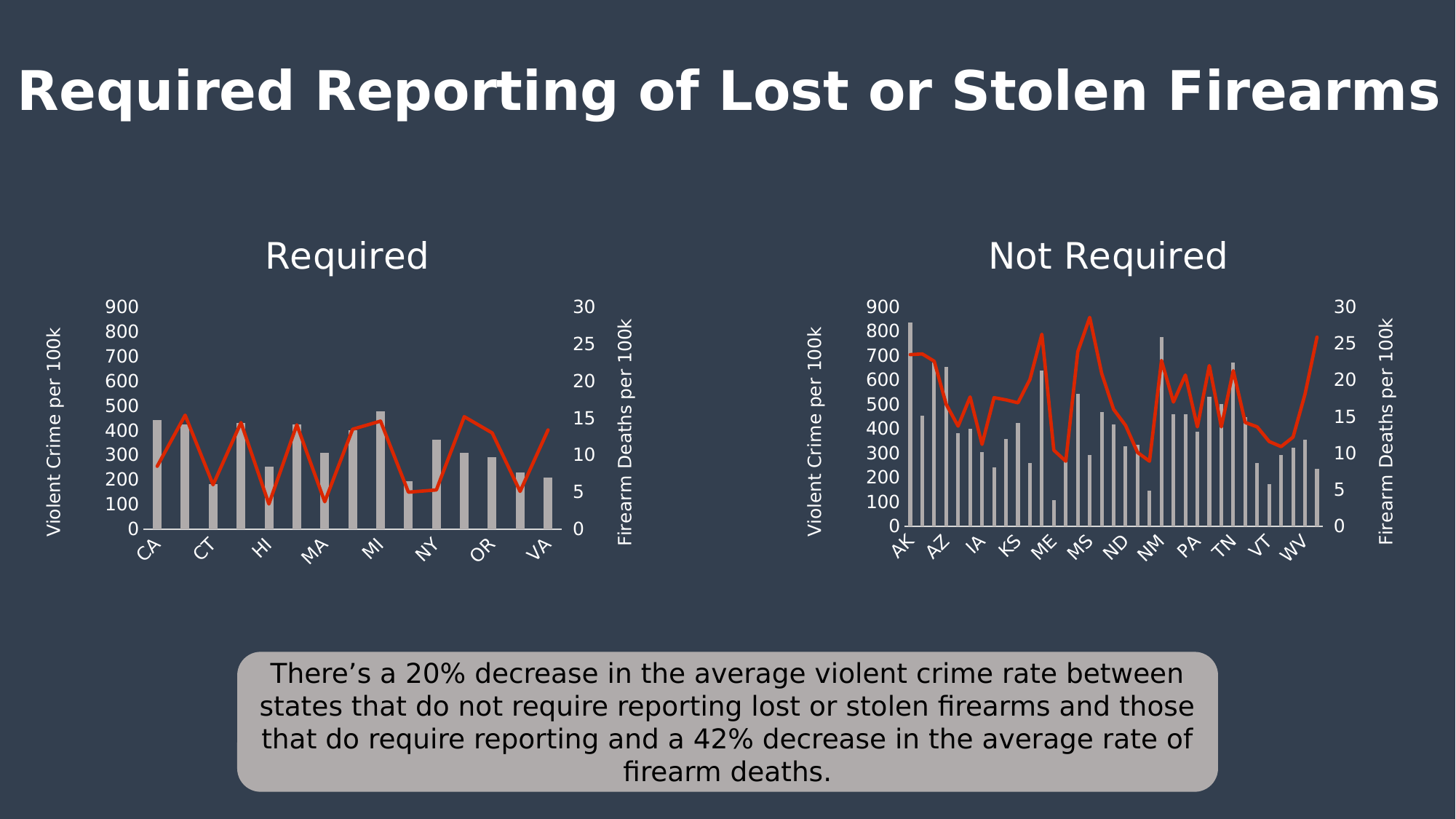

# Required Reporting of Lost or Stolen Firearms

### Chart: Not Required

| Category | Sum of Violent Crime per 100k (2020) | Sum of Firearm Deaths Per 100,000 |
|---|---|---|
| AK | 837.8 | 23.5 |
| AL | 453.6 | 23.6 |
| AR | 671.9 | 22.6 |
| AZ | 654.8 | 16.7 |
| FL | 383.6 | 13.7 |
| GA | 400.1 | 17.7 |
| IA | 303.5 | 11.2 |
| ID | 242.6 | 17.6 |
| IN | 357.7 | 17.3 |
| KS | 425.0 | 16.9 |
| KY | 259.1 | 20.1 |
| LA | 639.4 | 26.3 |
| ME | 108.6 | 10.4 |
| MN | 277.5 | 8.9 |
| MO | 542.7 | 23.9 |
| MS | 291.2 | 28.6 |
| MT | 469.8 | 20.9 |
| NC | 419.3 | 16.0 |
| ND | 329.0 | 13.8 |
| NE | 334.1 | 10.1 |
| NH | 146.4 | 8.9 |
| NM | 778.3 | 22.7 |
| NV | 460.3 | 17.0 |
| OK | 458.6 | 20.7 |
| PA | 389.5 | 13.6 |
| SC | 530.7 | 22.0 |
| SD | 501.4 | 13.6 |
| TN | 672.7 | 21.3 |
| TX | 446.5 | 14.2 |
| UT | 260.7 | 13.6 |
| VT | 173.4 | 11.6 |
| WA | 293.7 | 10.9 |
| WI | 323.4 | 12.2 |
| WV | 355.9 | 18.1 |
| WY | 234.2 | 25.9 |

### Chart: Required

| Category | Sum of Violent Crime per 100k (2020) | Sum of Firearm Deaths Per 100,000 |
|---|---|---|
| CA | 442.0 | 8.5 |
| CO | 423.1 | 15.4 |
| CT | 181.6 | 6.0 |
| DE | 431.9 | 14.4 |
| HI | 254.2 | 3.4 |
| IL | 425.9 | 14.1 |
| MA | 308.8 | 3.7 |
| MD | 399.9 | 13.5 |
| MI | 478.0 | 14.6 |
| NJ | 195.4 | 5.0 |
| NY | 363.8 | 5.3 |
| OH | 308.8 | 15.2 |
| OR | 291.9 | 13.0 |
| RI | 230.8 | 5.1 |
| VA | 208.0 | 13.4 |
There’s a 20% decrease in the average violent crime rate between states that do not require reporting lost or stolen firearms and those that do require reporting and a 42% decrease in the average rate of firearm deaths.